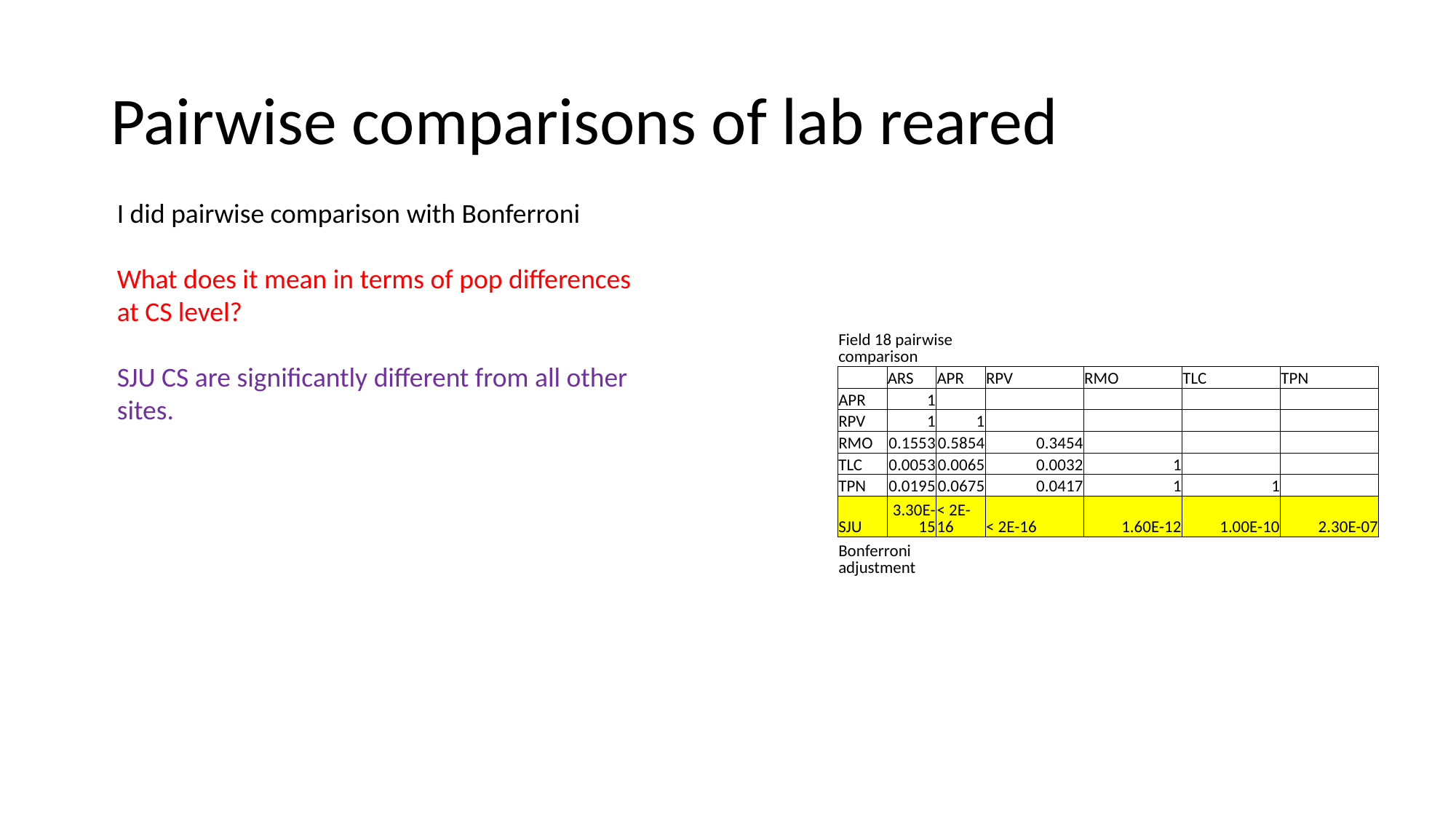

# Pairwise comparisons of lab reared
I did pairwise comparison with Bonferroni

What does it mean in terms of pop differences  at CS level?

SJU CS are significantly different from all other sites.

| Field 18 pairwise comparison |  |  |  |  |  |  |
| --- | --- | --- | --- | --- | --- | --- |
|  | ARS | APR | RPV | RMO | TLC | TPN |
| APR | 1 |  |  |  |  |  |
| RPV | 1 | 1 |  |  |  |  |
| RMO | 0.1553 | 0.5854 | 0.3454 |  |  |  |
| TLC | 0.0053 | 0.0065 | 0.0032 | 1 |  |  |
| TPN | 0.0195 | 0.0675 | 0.0417 | 1 | 1 |  |
| SJU | 3.30E-15 | < 2E-16 | < 2E-16 | 1.60E-12 | 1.00E-10 | 2.30E-07 |
| Bonferroni adjustment |  |  |  |  |  |  |